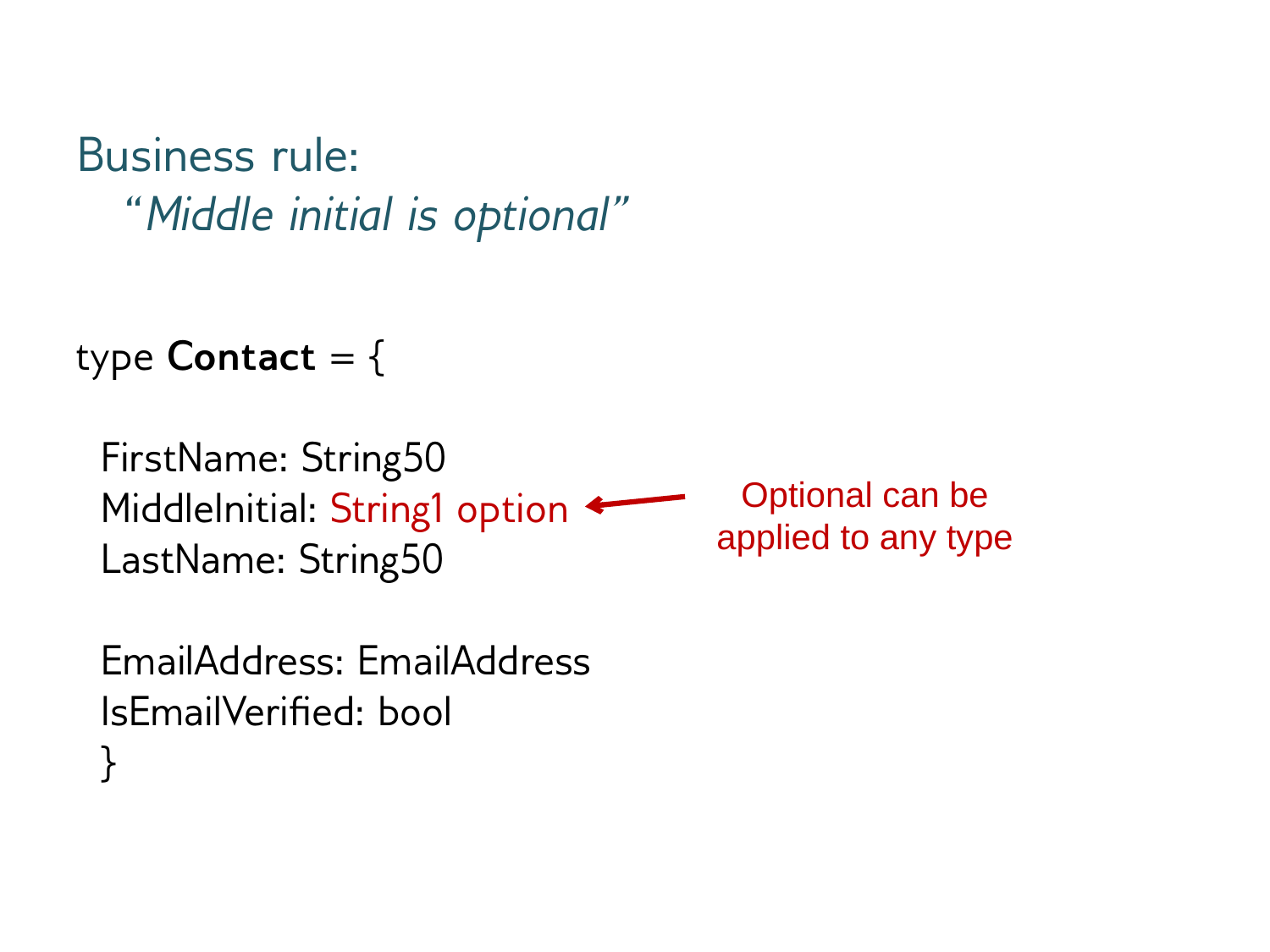

Business rule:
“Middle initial is optional”
type Contact = {

  FirstName: String50
  MiddleInitial: String1 option
  LastName: String50

  EmailAddress: EmailAddress
  IsEmailVerified: bool
  }
Optional can be applied to any type